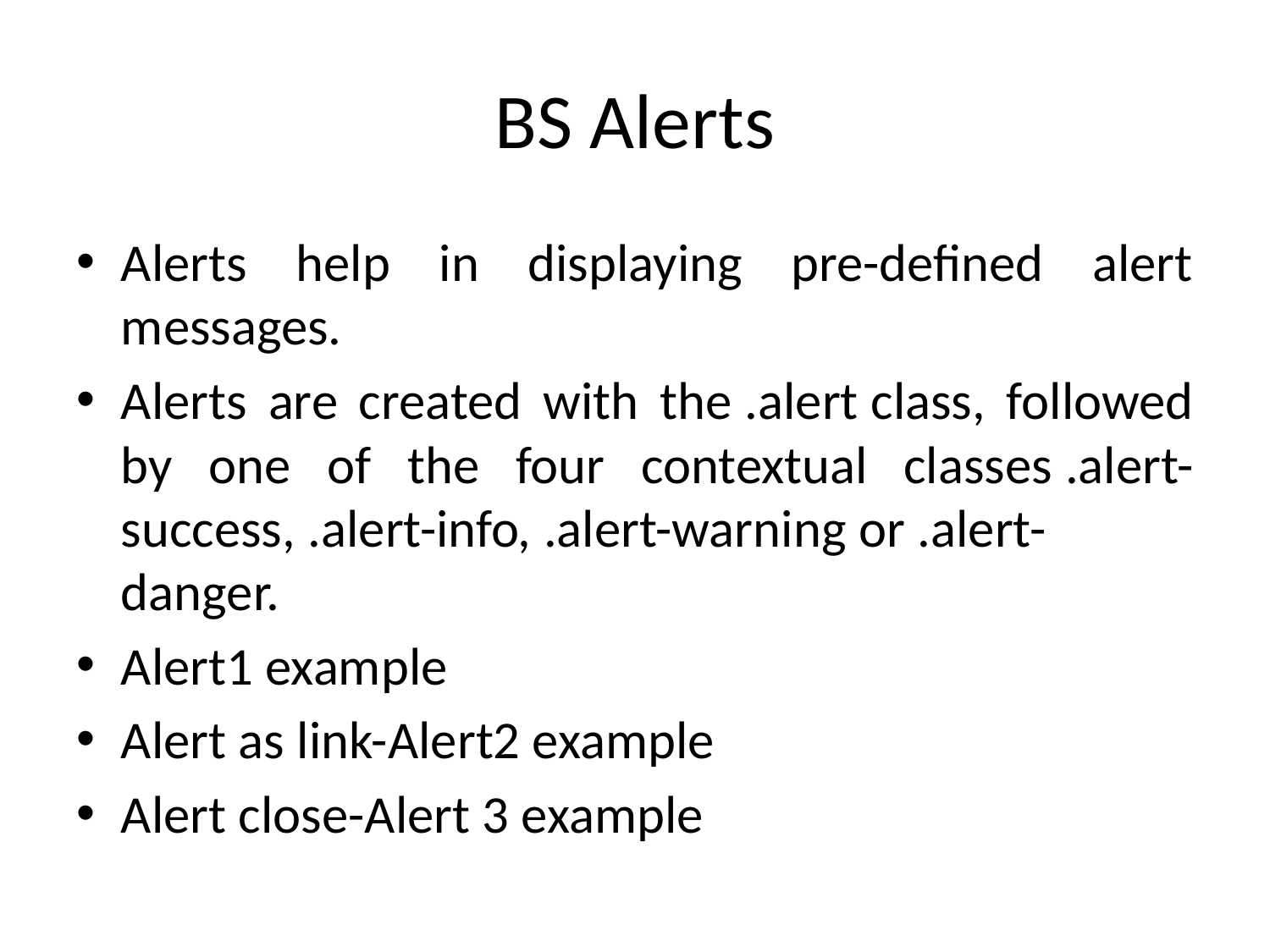

# BS Alerts
Alerts help in displaying pre-defined alert messages.
Alerts are created with the .alert class, followed by one of the four contextual classes .alert-success, .alert-info, .alert-warning or .alert-danger.
Alert1 example
Alert as link-Alert2 example
Alert close-Alert 3 example